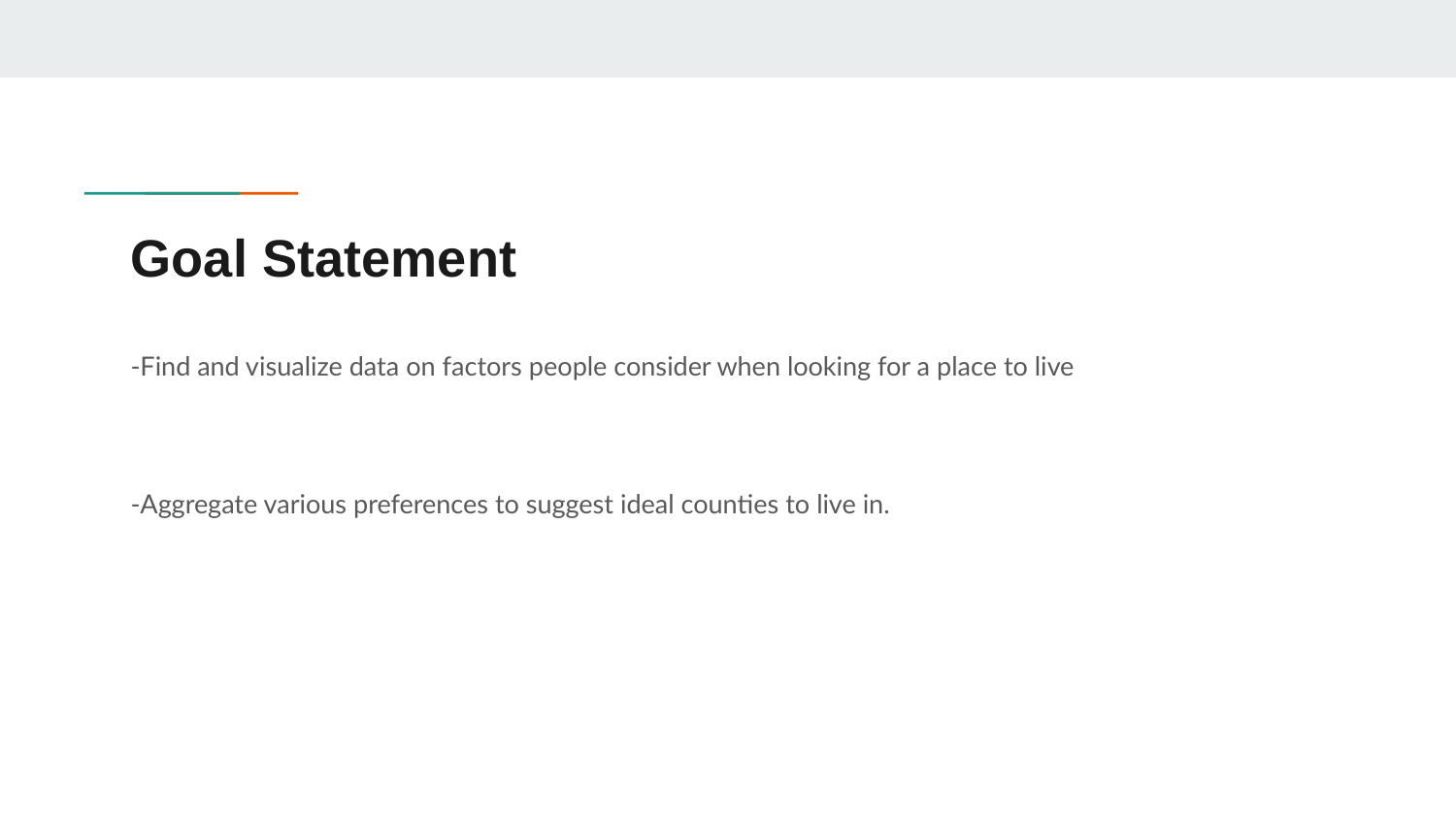

# Goal Statement
-Find and visualize data on factors people consider when looking for a place to live

-Aggregate various preferences to suggest ideal counties to live in.